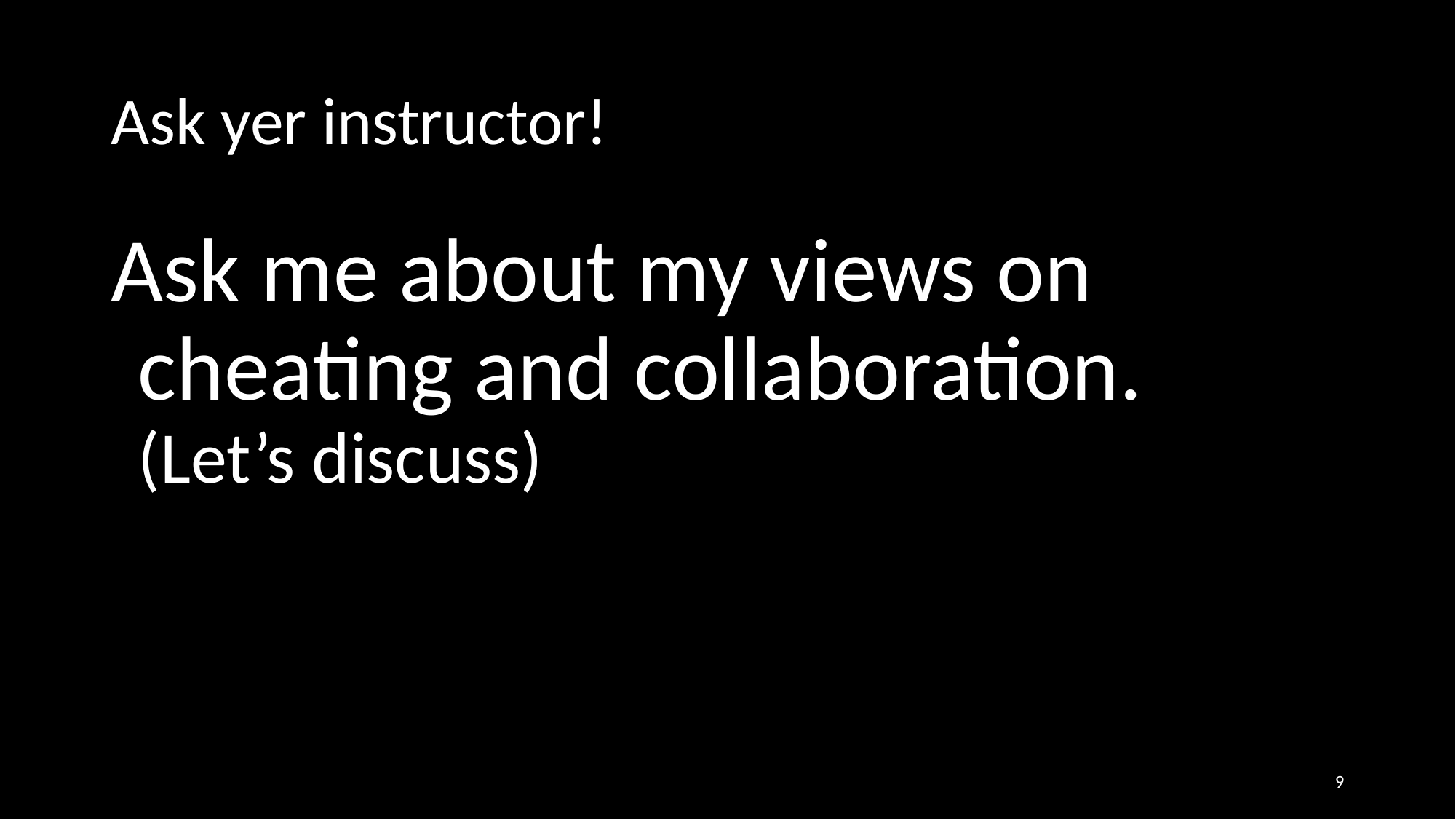

# Ask yer instructor!
Ask me about my views on cheating and collaboration.
(Let’s discuss)
9